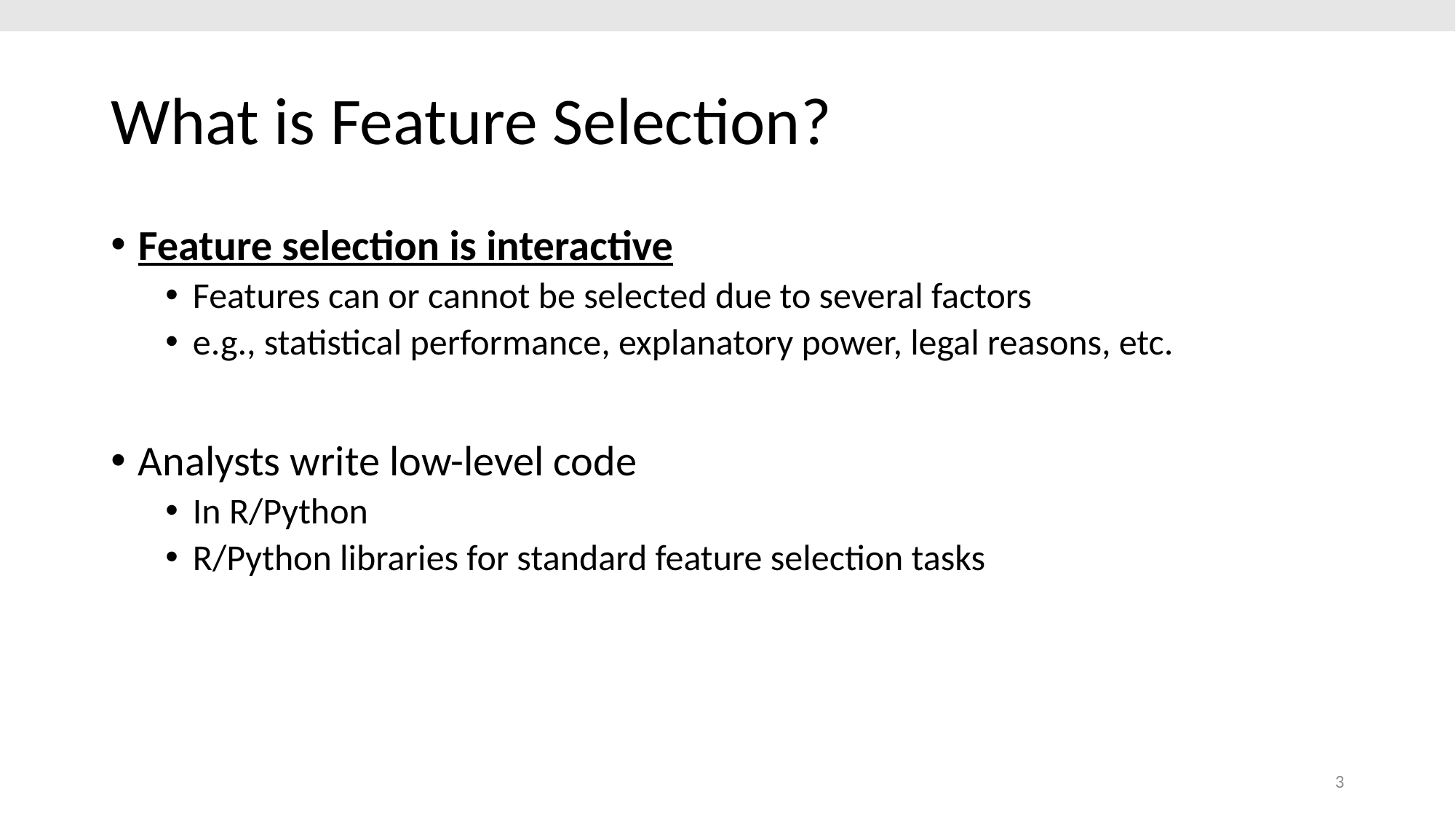

# What is Feature Selection?
Feature selection is interactive
Features can or cannot be selected due to several factors
e.g., statistical performance, explanatory power, legal reasons, etc.

Analysts write low-level code
In R/Python
R/Python libraries for standard feature selection tasks
3